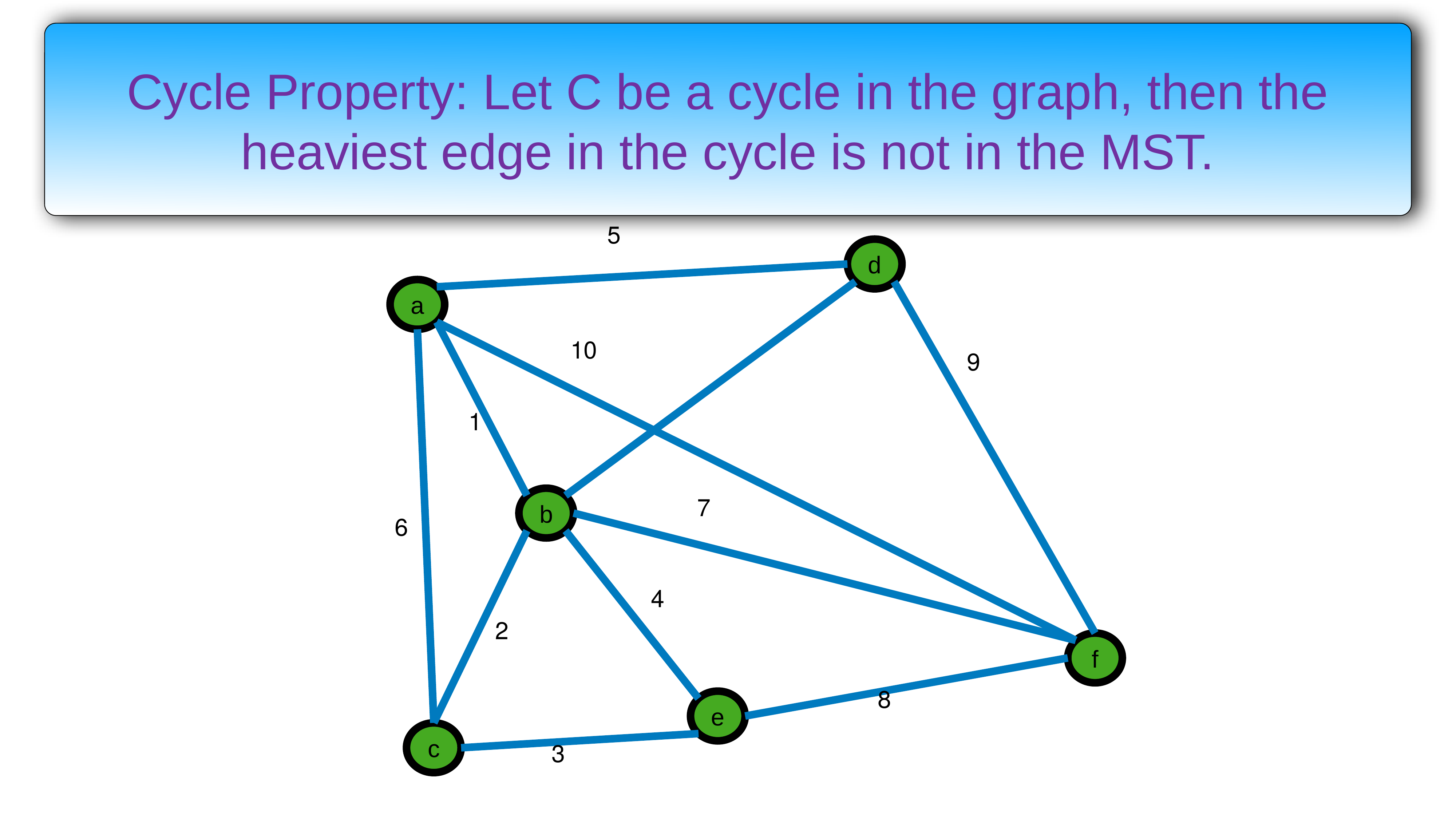

Cycle Property: Let C be a cycle in the graph, then the heaviest edge in the cycle is not in the MST.
5
d
a
10
9
1
7
b
6
4
2
f
8
e
3
c